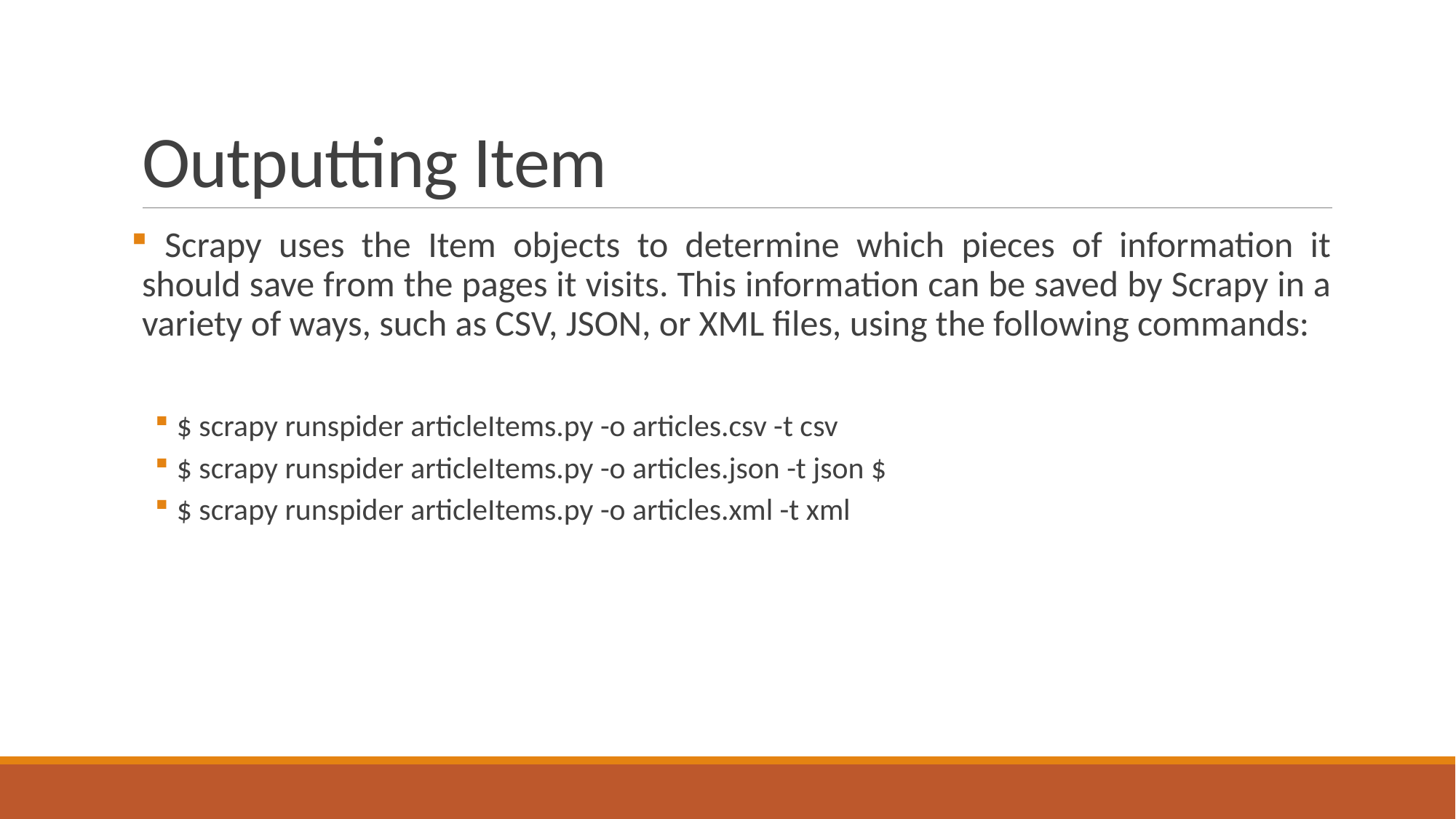

# Outputting Item
 Scrapy uses the Item objects to determine which pieces of information it should save from the pages it visits. This information can be saved by Scrapy in a variety of ways, such as CSV, JSON, or XML files, using the following commands:

$ scrapy runspider articleItems.py -o articles.csv -t csv
$ scrapy runspider articleItems.py -o articles.json -t json $
$ scrapy runspider articleItems.py -o articles.xml -t xml